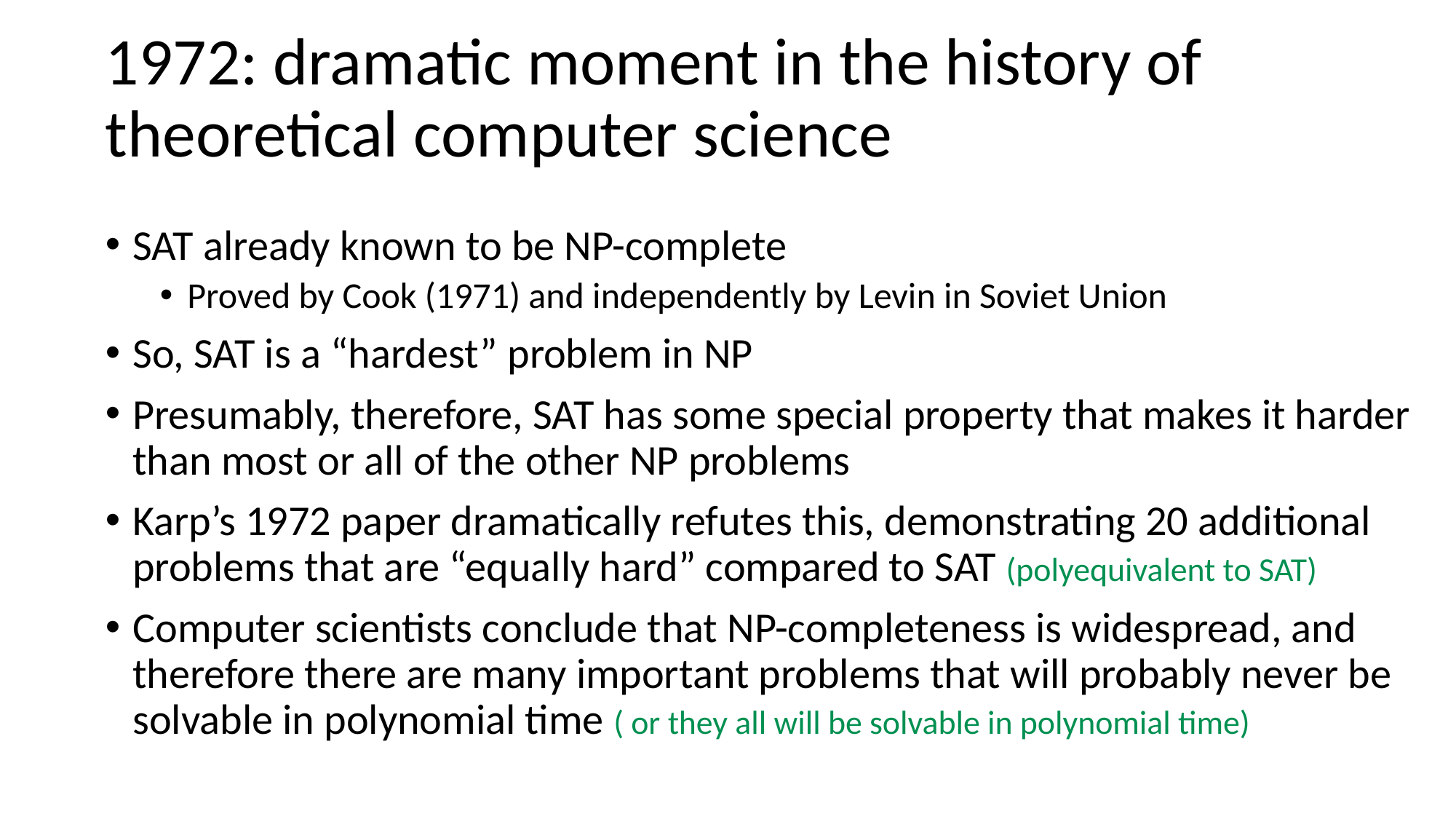

# 1972: dramatic moment in the history of theoretical computer science
SAT already known to be NP-complete
Proved by Cook (1971) and independently by Levin in Soviet Union
So, SAT is a “hardest” problem in NP
Presumably, therefore, SAT has some special property that makes it harder than most or all of the other NP problems
Karp’s 1972 paper dramatically refutes this, demonstrating 20 additional problems that are “equally hard” compared to SAT (polyequivalent to SAT)
Computer scientists conclude that NP-completeness is widespread, and therefore there are many important problems that will probably never be solvable in polynomial time ( or they all will be solvable in polynomial time)